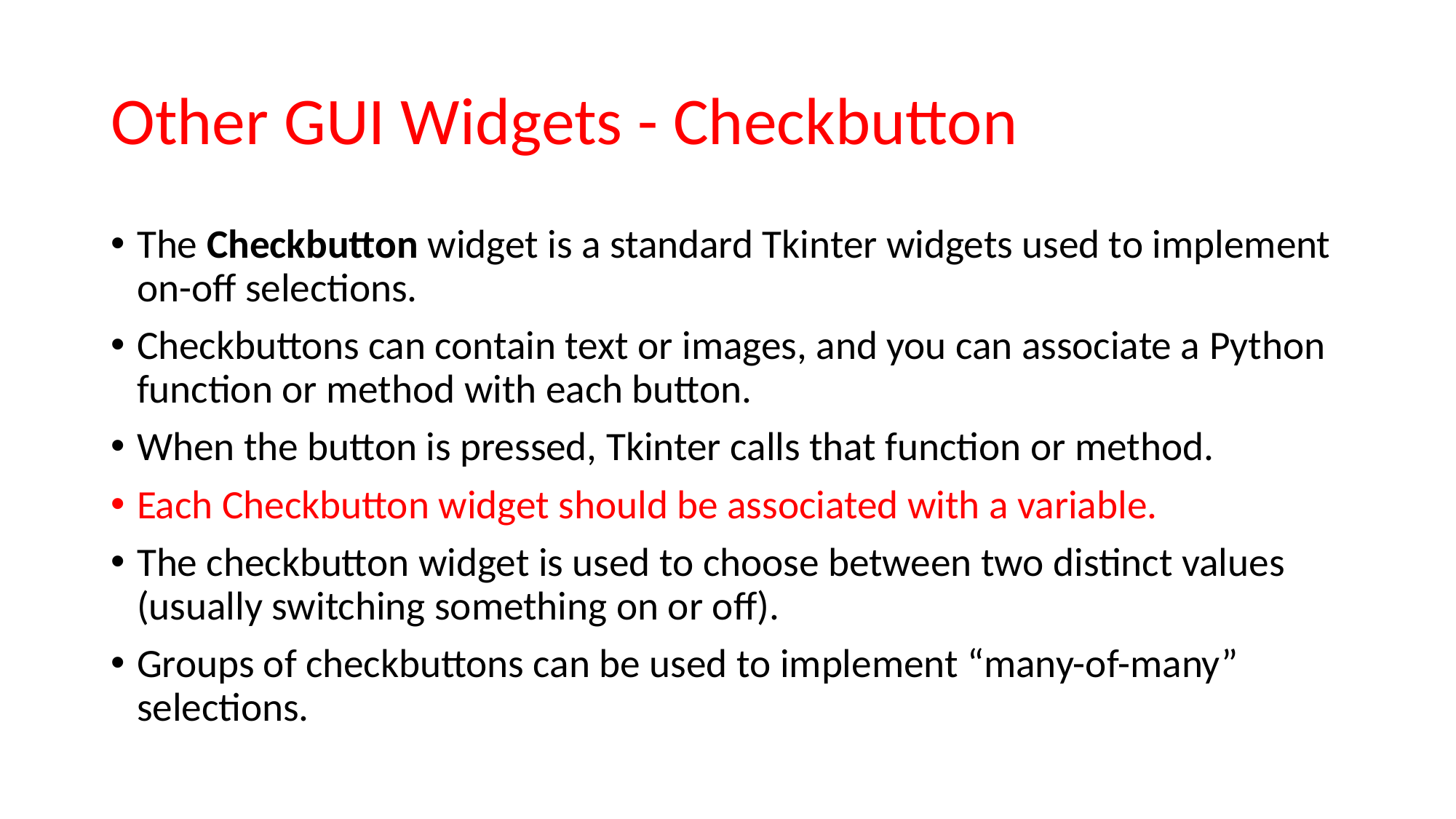

# Other GUI Widgets - Checkbutton
The Checkbutton widget is a standard Tkinter widgets used to implement on-off selections.
Checkbuttons can contain text or images, and you can associate a Python function or method with each button.
When the button is pressed, Tkinter calls that function or method.
Each Checkbutton widget should be associated with a variable.
The checkbutton widget is used to choose between two distinct values (usually switching something on or off).
Groups of checkbuttons can be used to implement “many-of-many” selections.